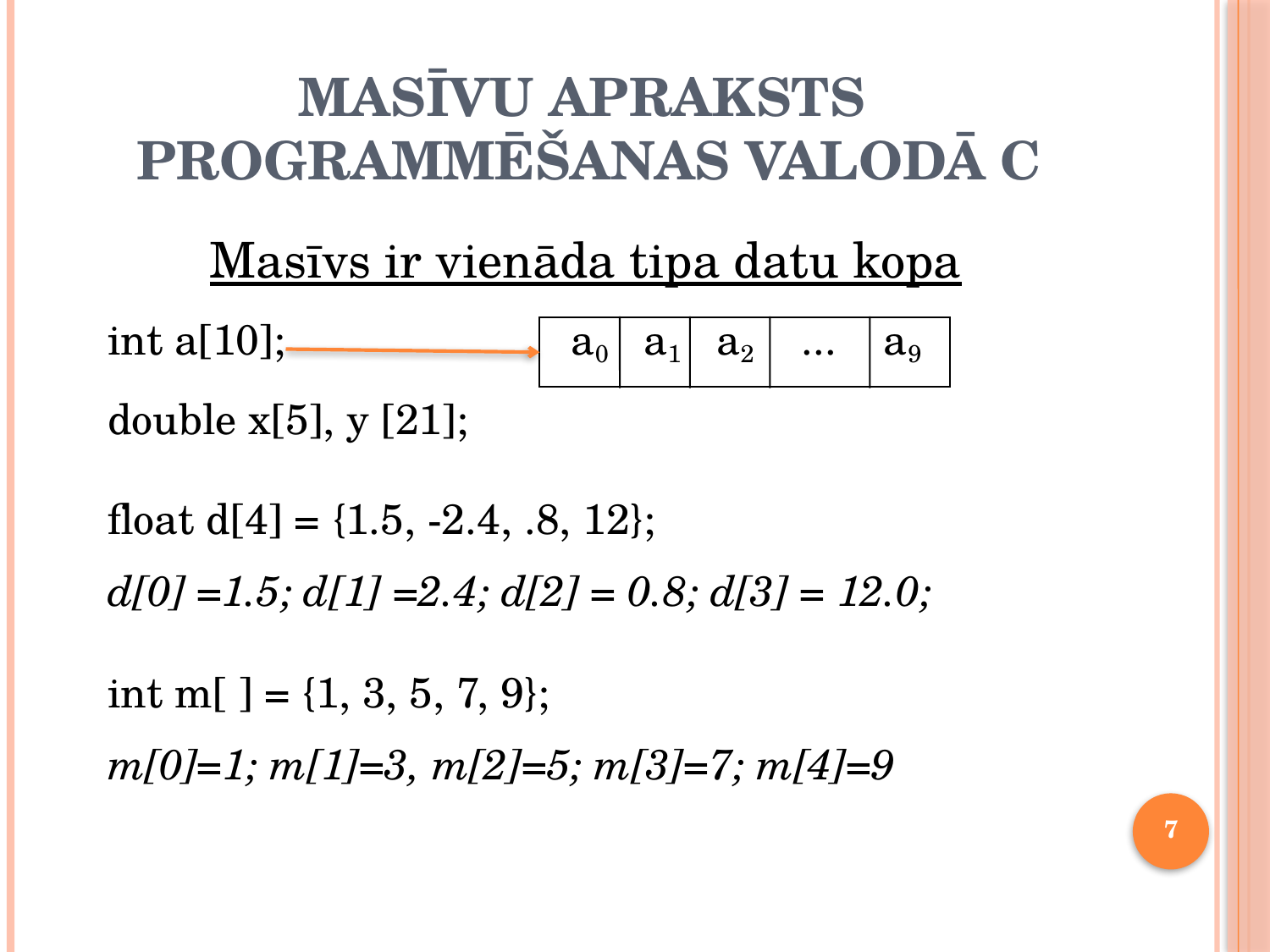

# Masīvu apraksts programmēšanas valodā C
Masīvs ir vienāda tipa datu kopa
int a[10];  		       a0   a1   a2    ...    a9

double x[5], y [21];

float d[4] = {1.5, -2.4, .8, 12};
d[0] =1.5; d[1] =2.4; d[2] = 0.8; d[3] = 12.0;

int m[ ] = {1, 3, 5, 7, 9};
m[0]=1; m[1]=3, m[2]=5; m[3]=7; m[4]=9

7